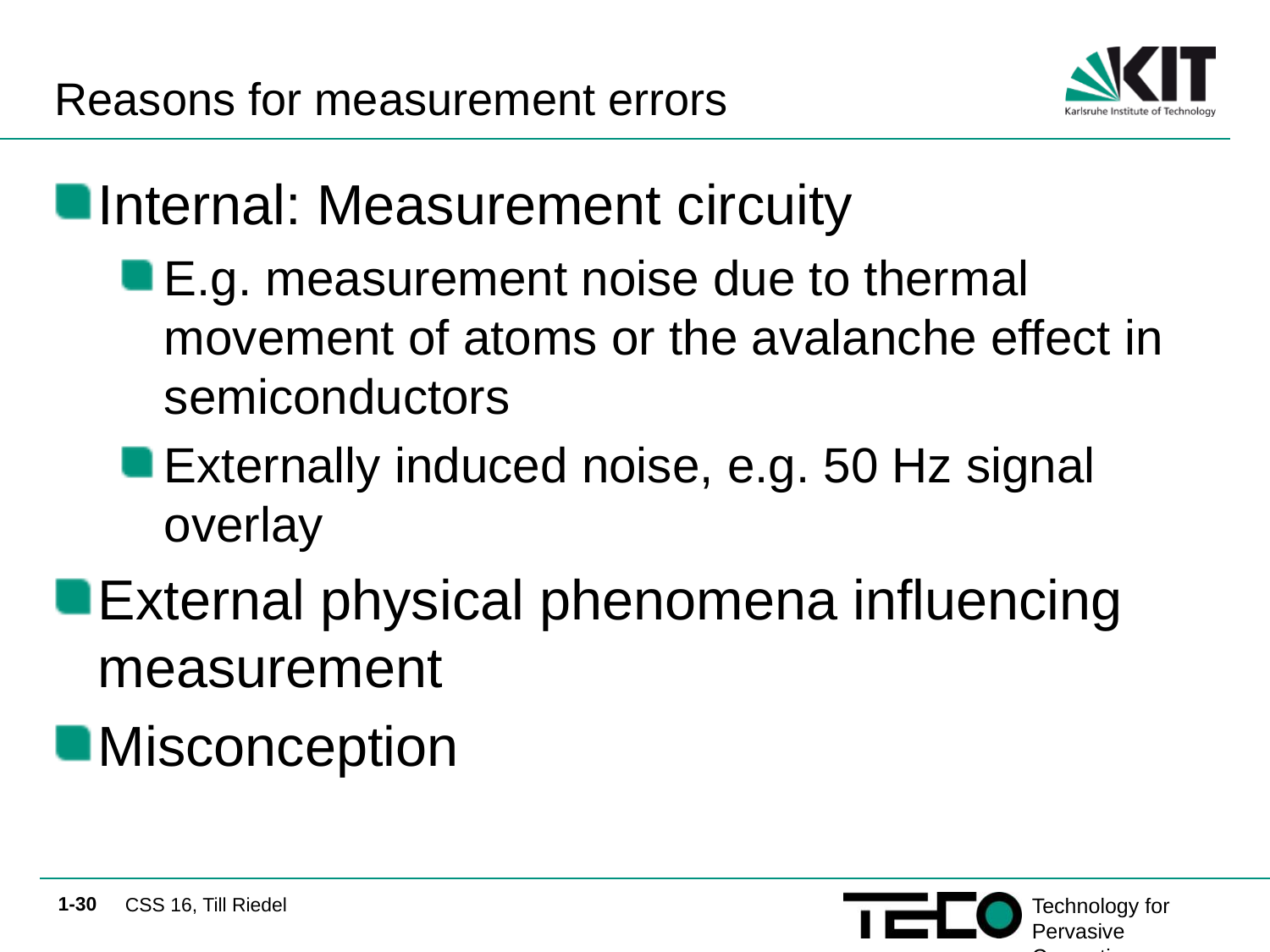

# Reasons for measurement errors
Internal: Measurement circuity
E.g. measurement noise due to thermal movement of atoms or the avalanche effect in semiconductors
Externally induced noise, e.g. 50 Hz signal overlay
External physical phenomena influencing measurement
Misconception